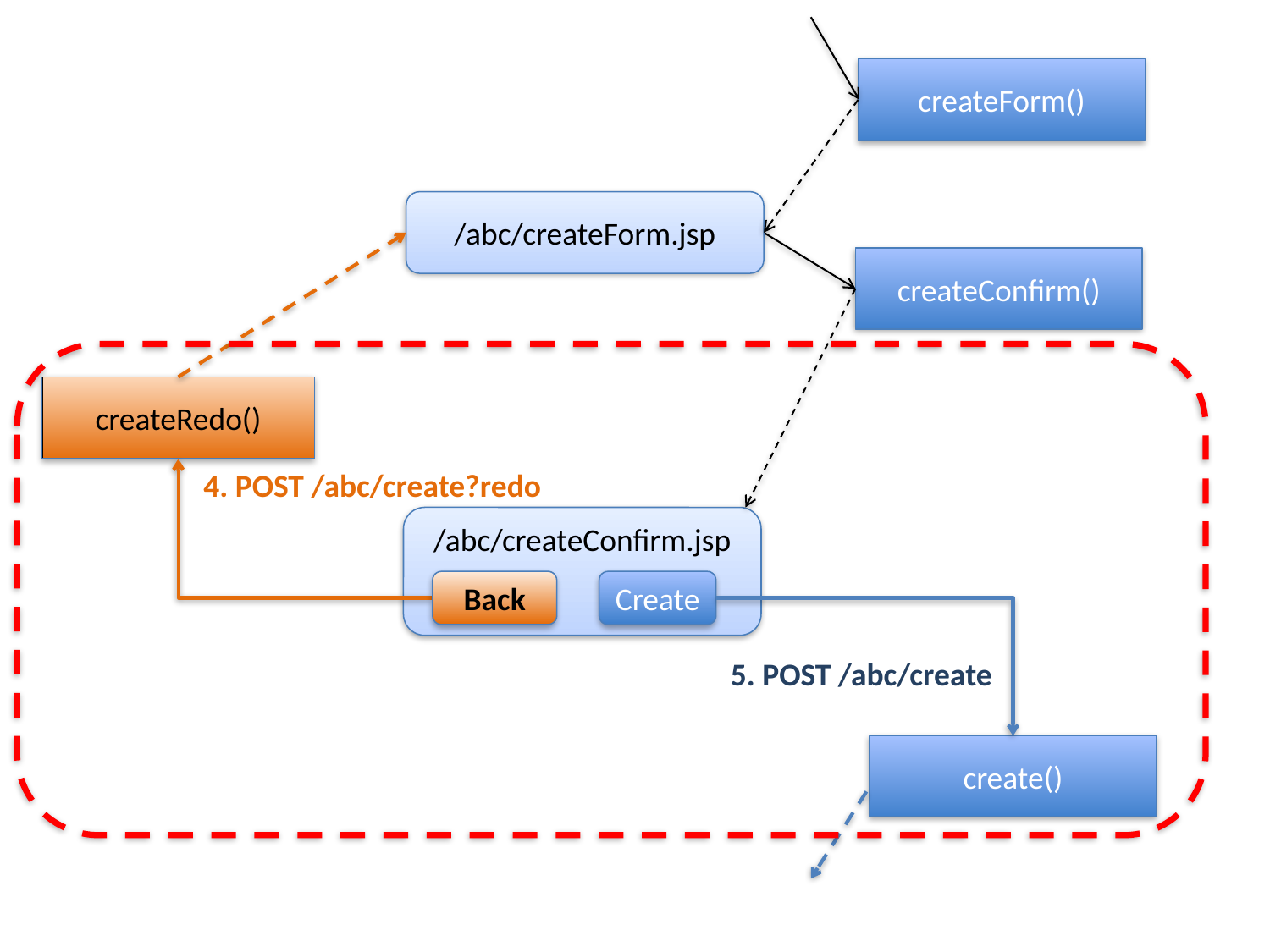

createForm()
/abc/createForm.jsp
createConfirm()

createRedo()
4. POST /abc/create?redo
/abc/createConfirm.jsp
Create
Back
5. POST /abc/create
create()